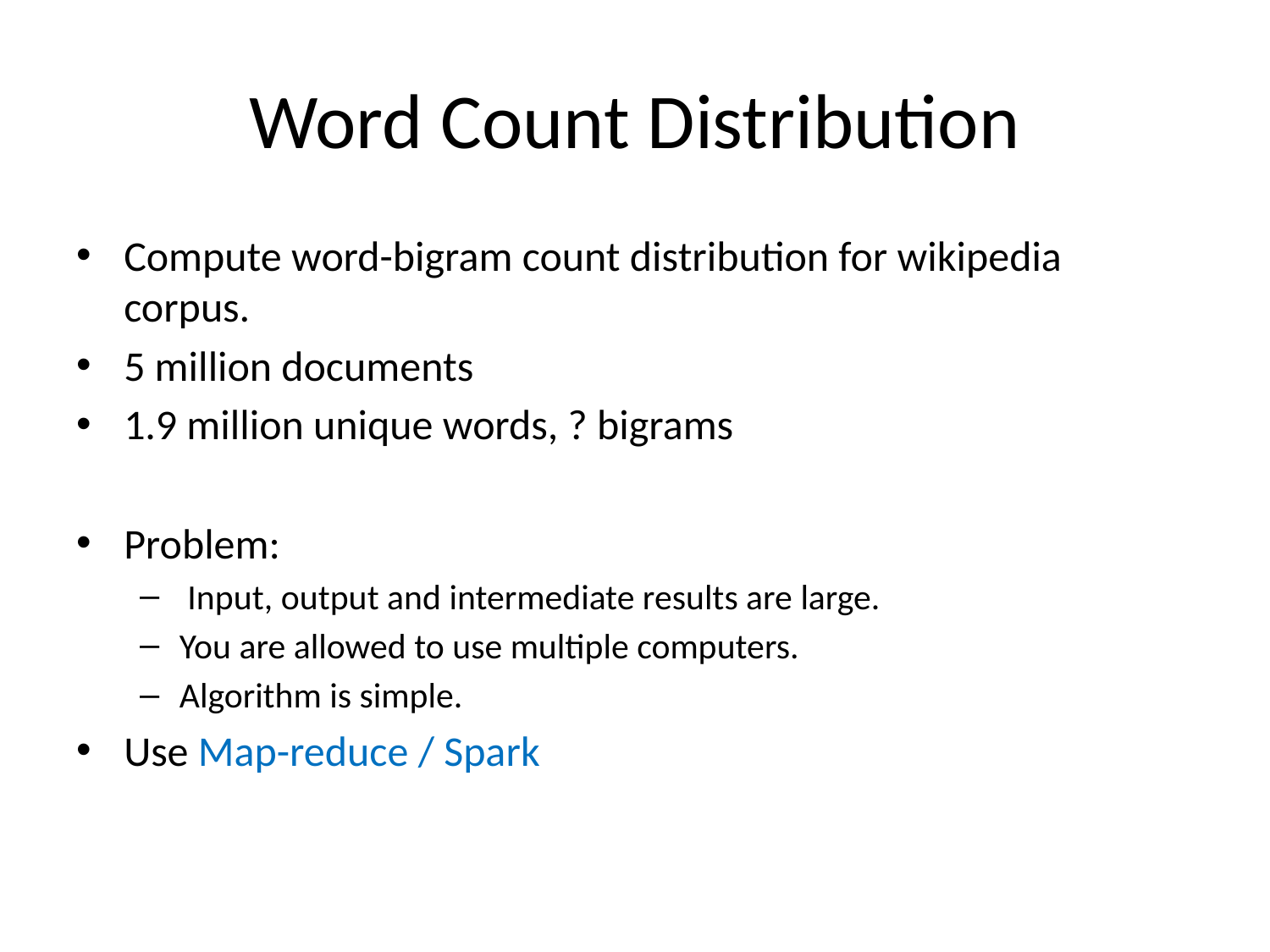

# Word Count Distribution
Compute word-bigram count distribution for wikipedia corpus.
5 million documents
1.9 million unique words, ? bigrams

Problem:
 Input, output and intermediate results are large.
You are allowed to use multiple computers.
Algorithm is simple.
Use Map-reduce / Spark